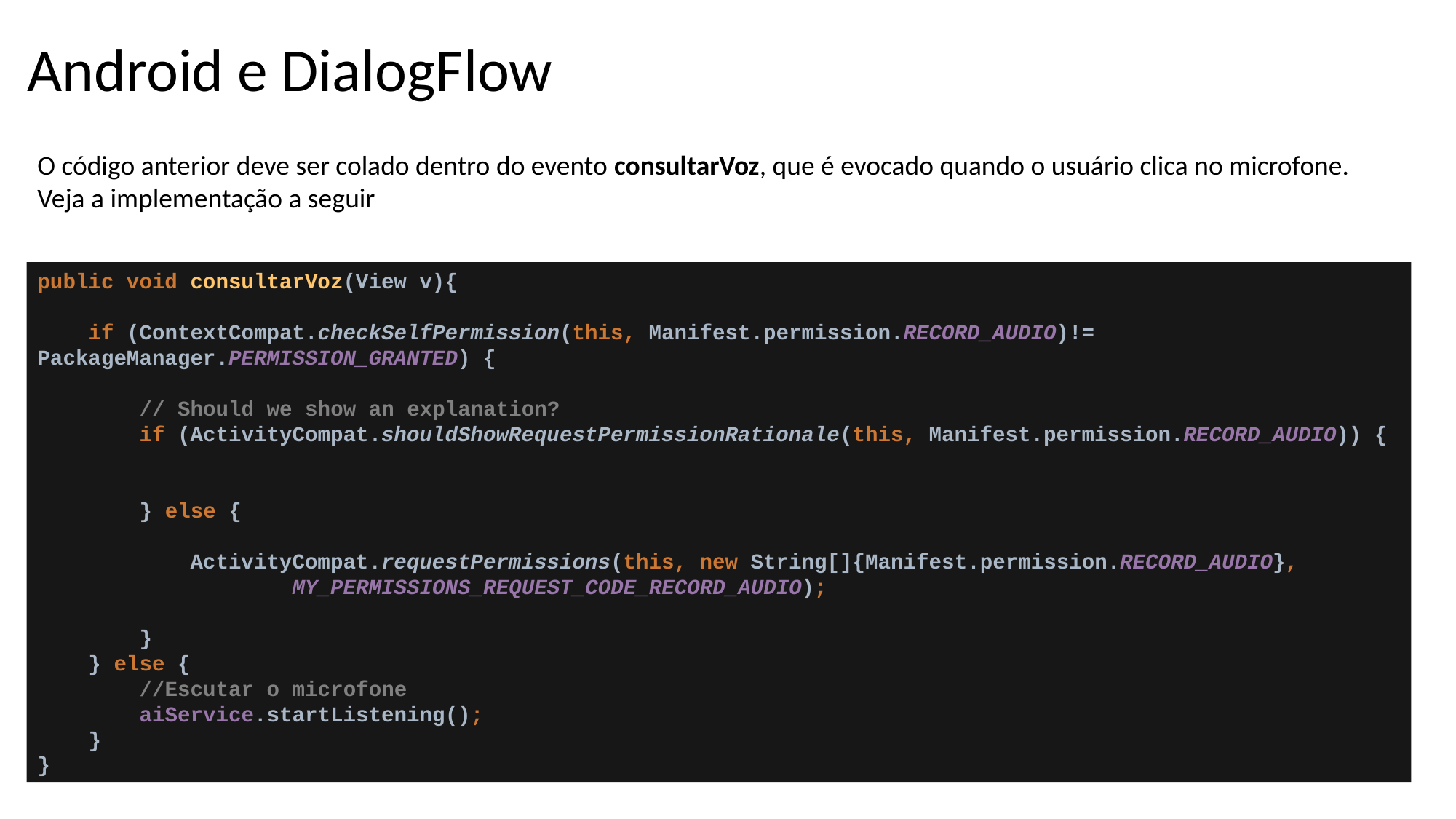

Android e DialogFlow
O código anterior deve ser colado dentro do evento consultarVoz, que é evocado quando o usuário clica no microfone. Veja a implementação a seguir
public void consultarVoz(View v){
    if (ContextCompat.checkSelfPermission(this, Manifest.permission.RECORD_AUDIO)!= PackageManager.PERMISSION_GRANTED) {
        // Should we show an explanation?
        if (ActivityCompat.shouldShowRequestPermissionRationale(this, Manifest.permission.RECORD_AUDIO)) {
        } else {
            ActivityCompat.requestPermissions(this, new String[]{Manifest.permission.RECORD_AUDIO},
                    MY_PERMISSIONS_REQUEST_CODE_RECORD_AUDIO);
        }
    } else {
        //Escutar o microfone
        aiService.startListening();
    }
}